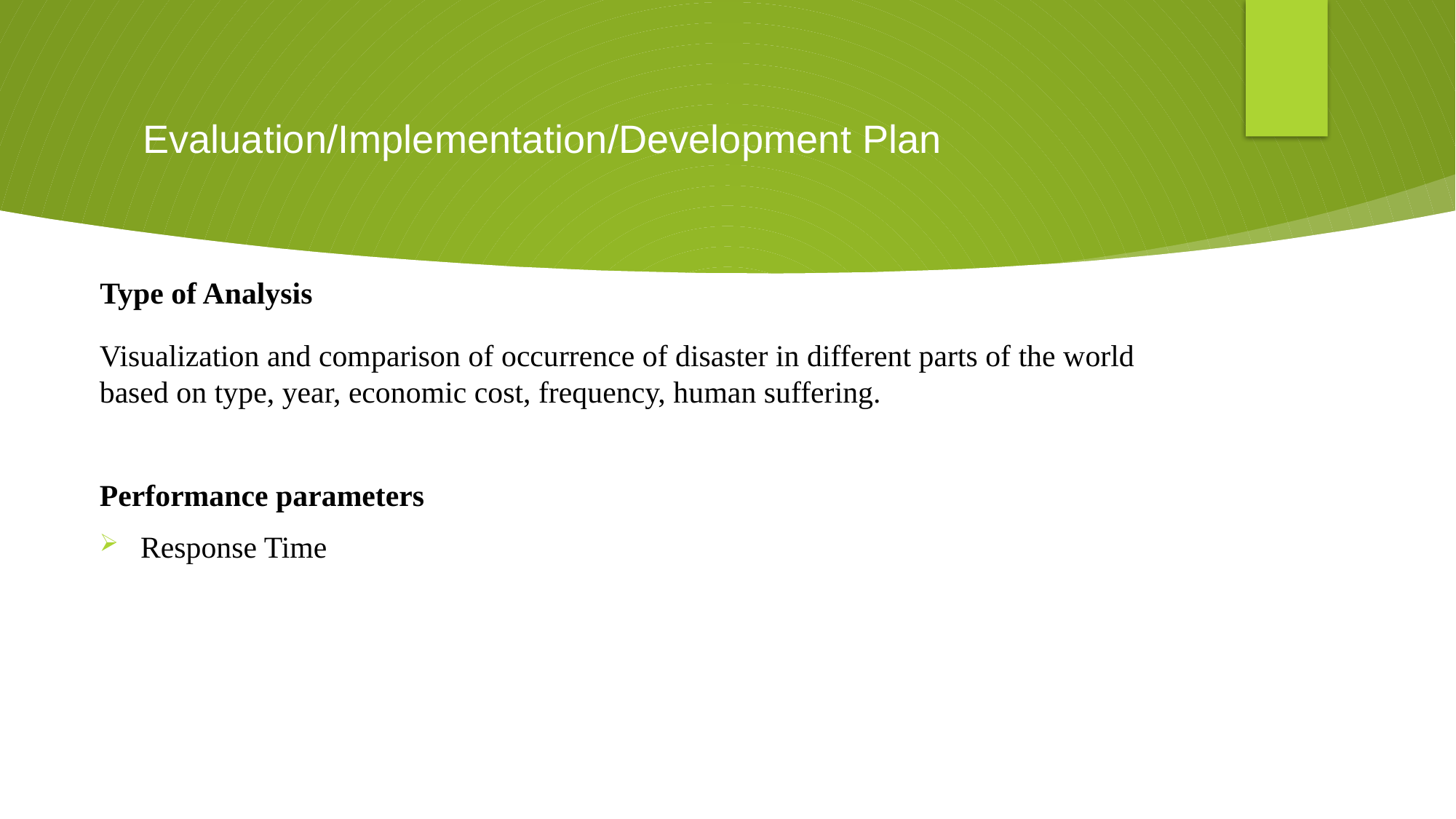

# Evaluation/Implementation/Development Plan

Type of Analysis
Visualization and comparison of occurrence of disaster in different parts of the world based on type, year, economic cost, frequency, human suffering.

Performance parameters
Response Time